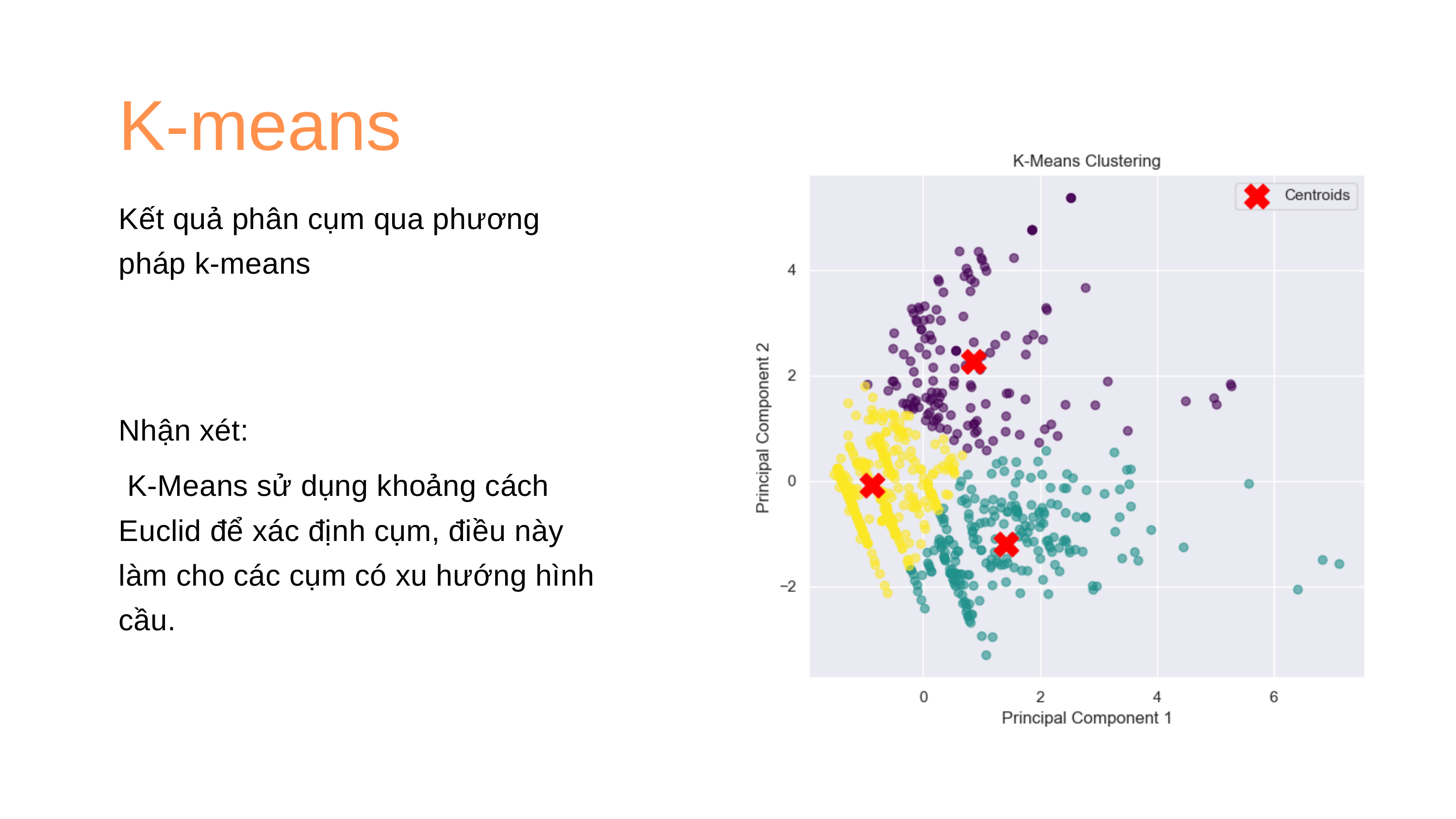

K-means

Kết quả phân cụm qua phương pháp k-means
Nhận xét:
 K-Means sử dụng khoảng cách Euclid để xác định cụm, điều này làm cho các cụm có xu hướng hình cầu.